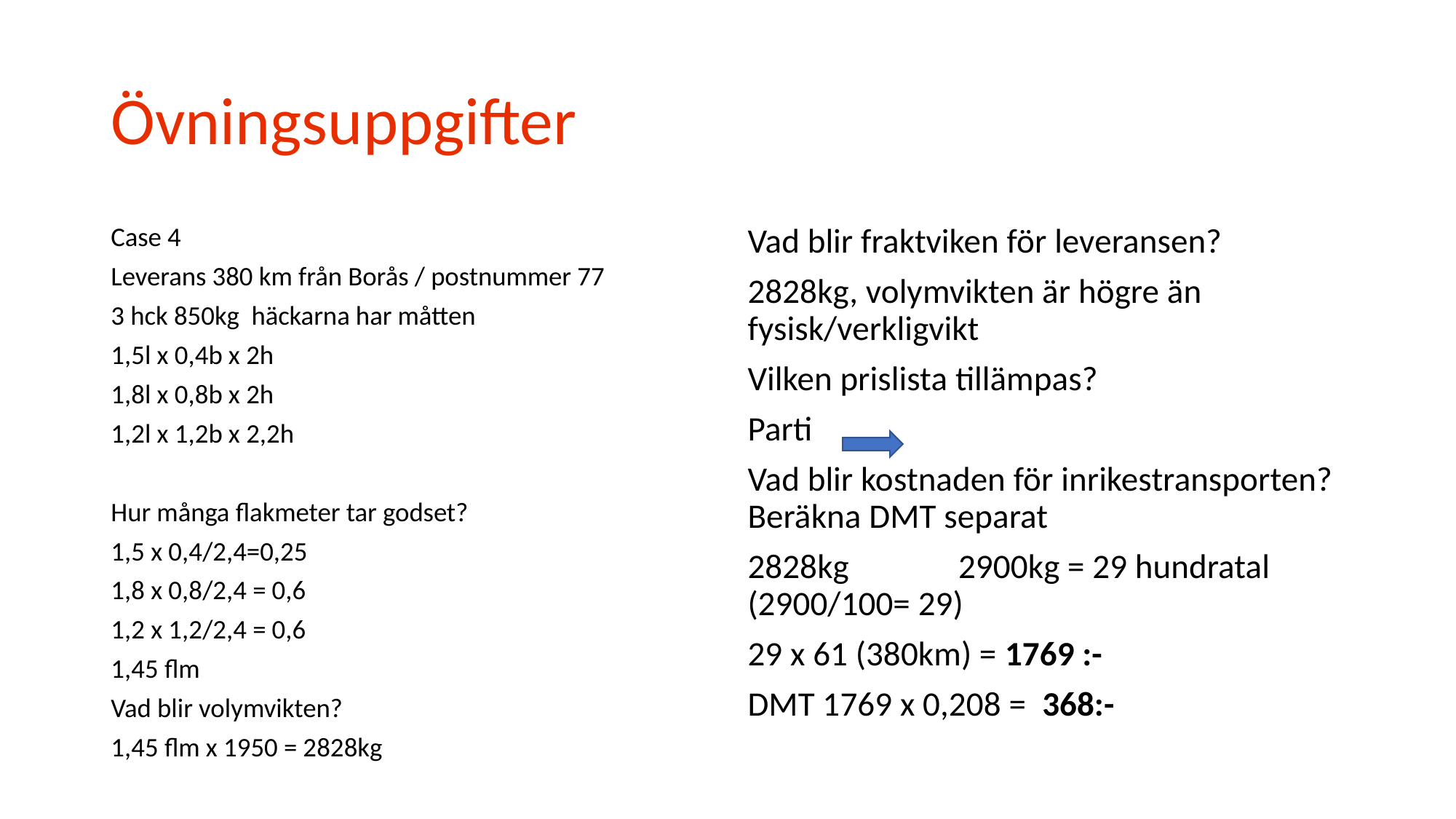

# Övningsuppgifter
Case 4
Leverans 380 km från Borås / postnummer 77
3 hck 850kg  häckarna har måtten
1,5l x 0,4b x 2h
1,8l x 0,8b x 2h
1,2l x 1,2b x 2,2h

Hur många flakmeter tar godset?
1,5 x 0,4/2,4=0,25
1,8 x 0,8/2,4 = 0,6
1,2 x 1,2/2,4 = 0,6
1,45 flm
Vad blir volymvikten?
1,45 flm x 1950 = 2828kg

Vad blir fraktviken för leveransen?
2828kg, volymvikten är högre än fysisk/verkligvikt
Vilken prislista tillämpas?
Parti
Vad blir kostnaden för inrikestransporten? Beräkna DMT separat
2828kg              2900kg = 29 hundratal (2900/100= 29)
29 x 61 (380km) = 1769 :-
DMT 1769 x 0,208 =  368:-